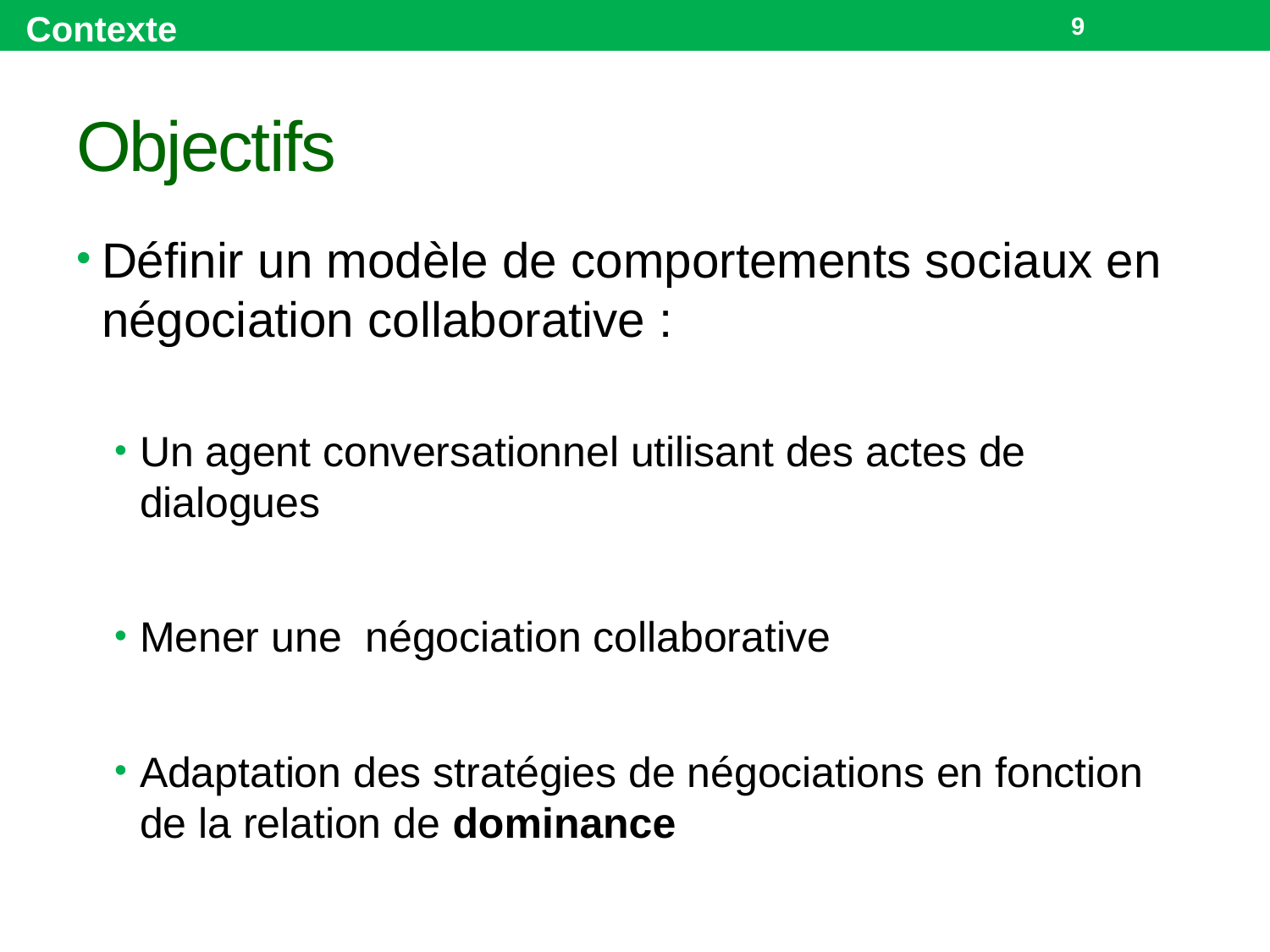

Contexte
9
# Objectifs
Définir un modèle de comportements sociaux en négociation collaborative :

Un agent conversationnel utilisant des actes de dialogues

Mener une  négociation collaborative

Adaptation des stratégies de négociations en fonction de la relation de dominance